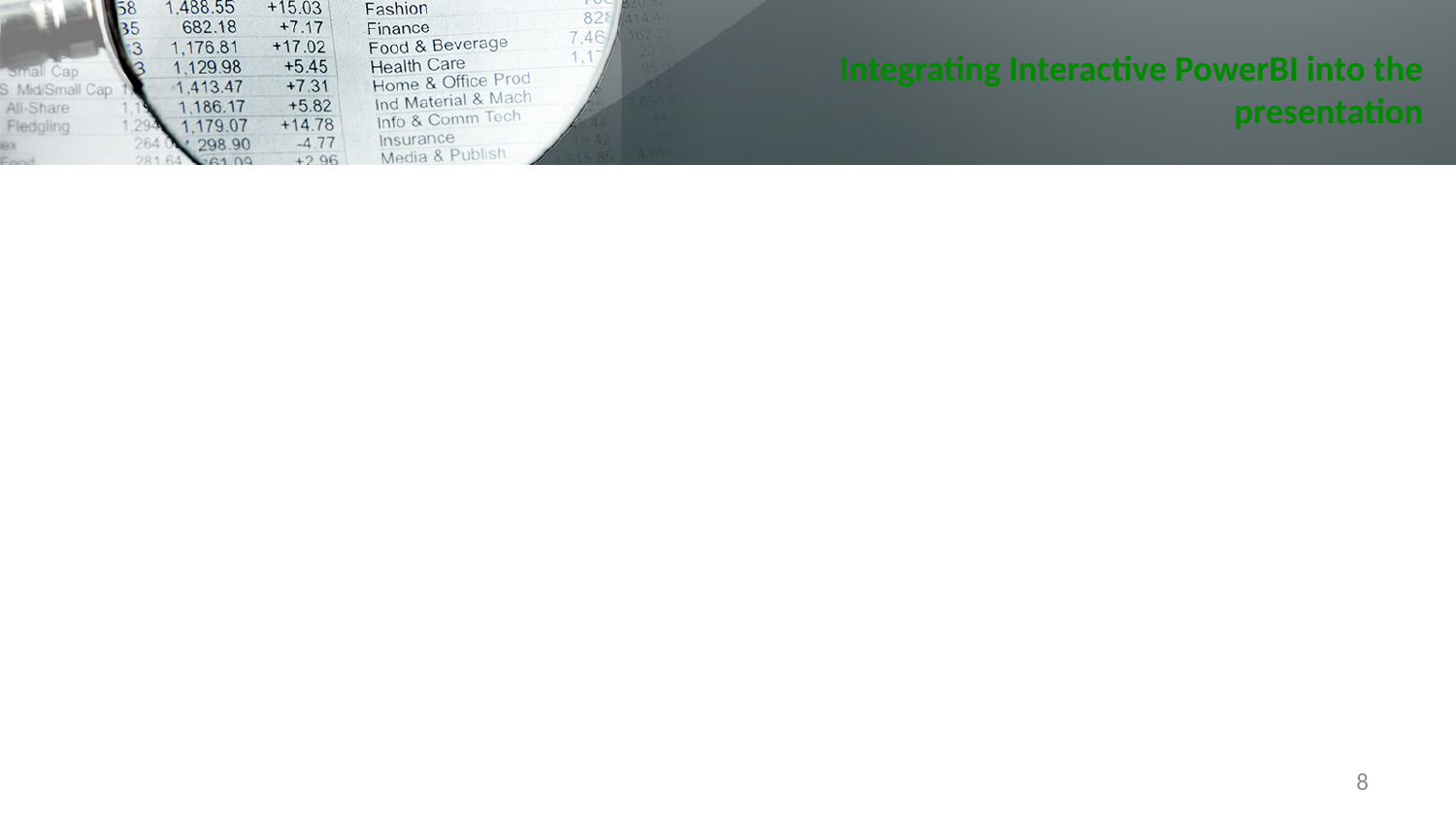

# Integrating Interactive PowerBI into the presentation

8